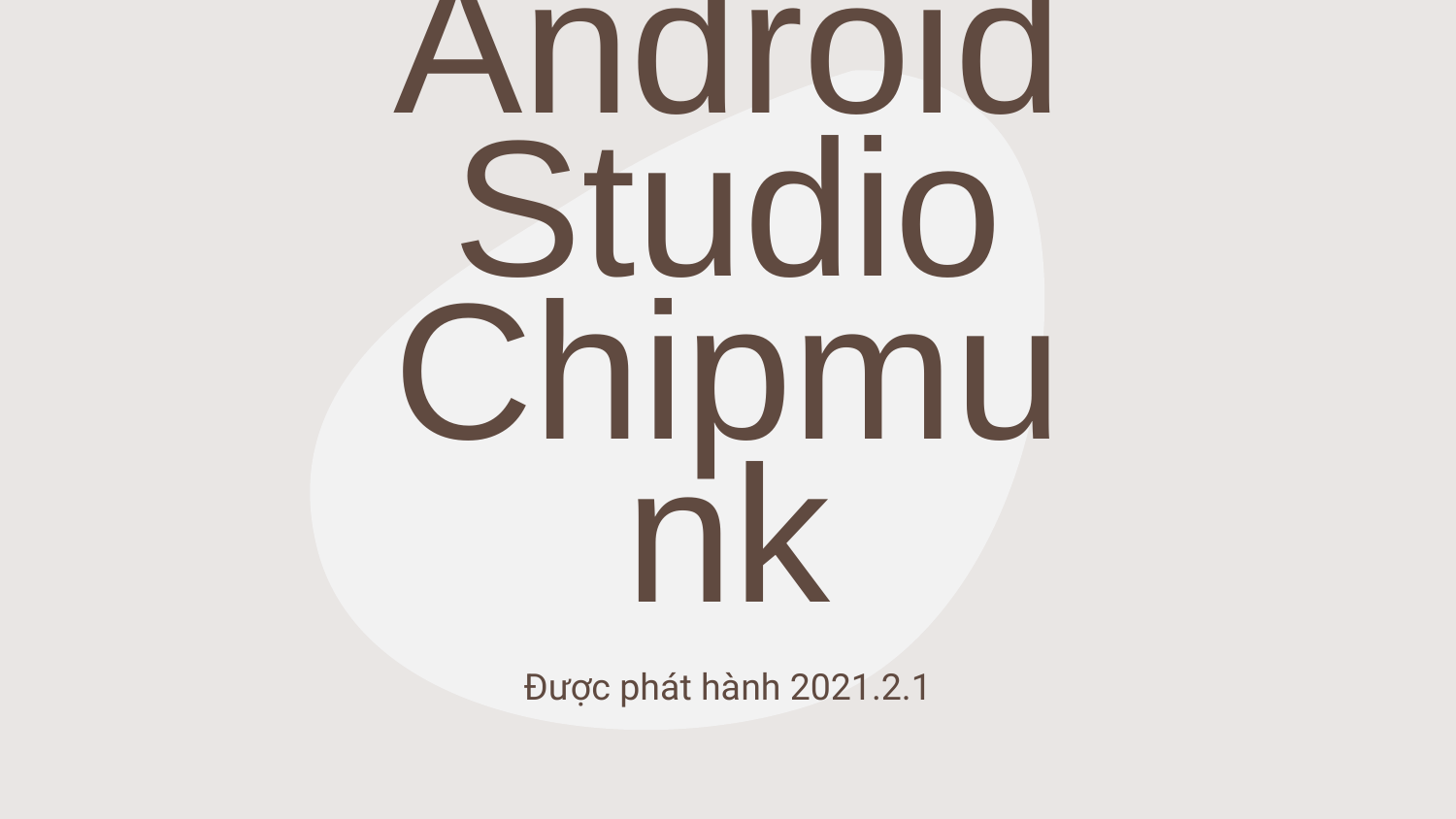

# Android Studio Chipmunk
Được phát hành 2021.2.1